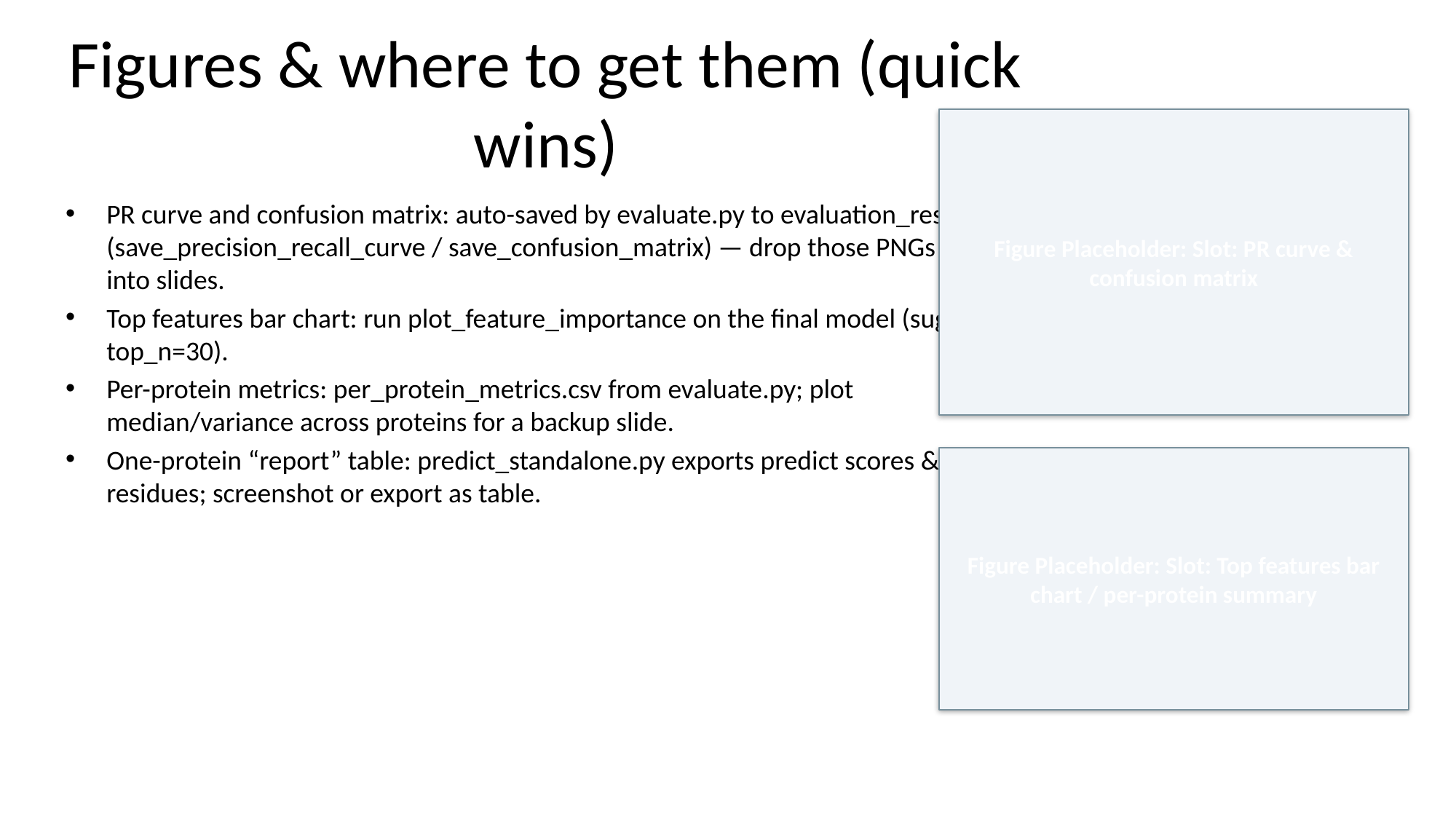

# Figures & where to get them (quick wins)
Figure Placeholder: Slot: PR curve & confusion matrix
PR curve and confusion matrix: auto-saved by evaluate.py to evaluation_results/ (save_precision_recall_curve / save_confusion_matrix) — drop those PNGs straight into slides.
Top features bar chart: run plot_feature_importance on the final model (suggest top_n=30).
Per-protein metrics: per_protein_metrics.csv from evaluate.py; plot median/variance across proteins for a backup slide.
One-protein “report” table: predict_standalone.py exports predict scores & top residues; screenshot or export as table.
Figure Placeholder: Slot: Top features bar chart / per-protein summary